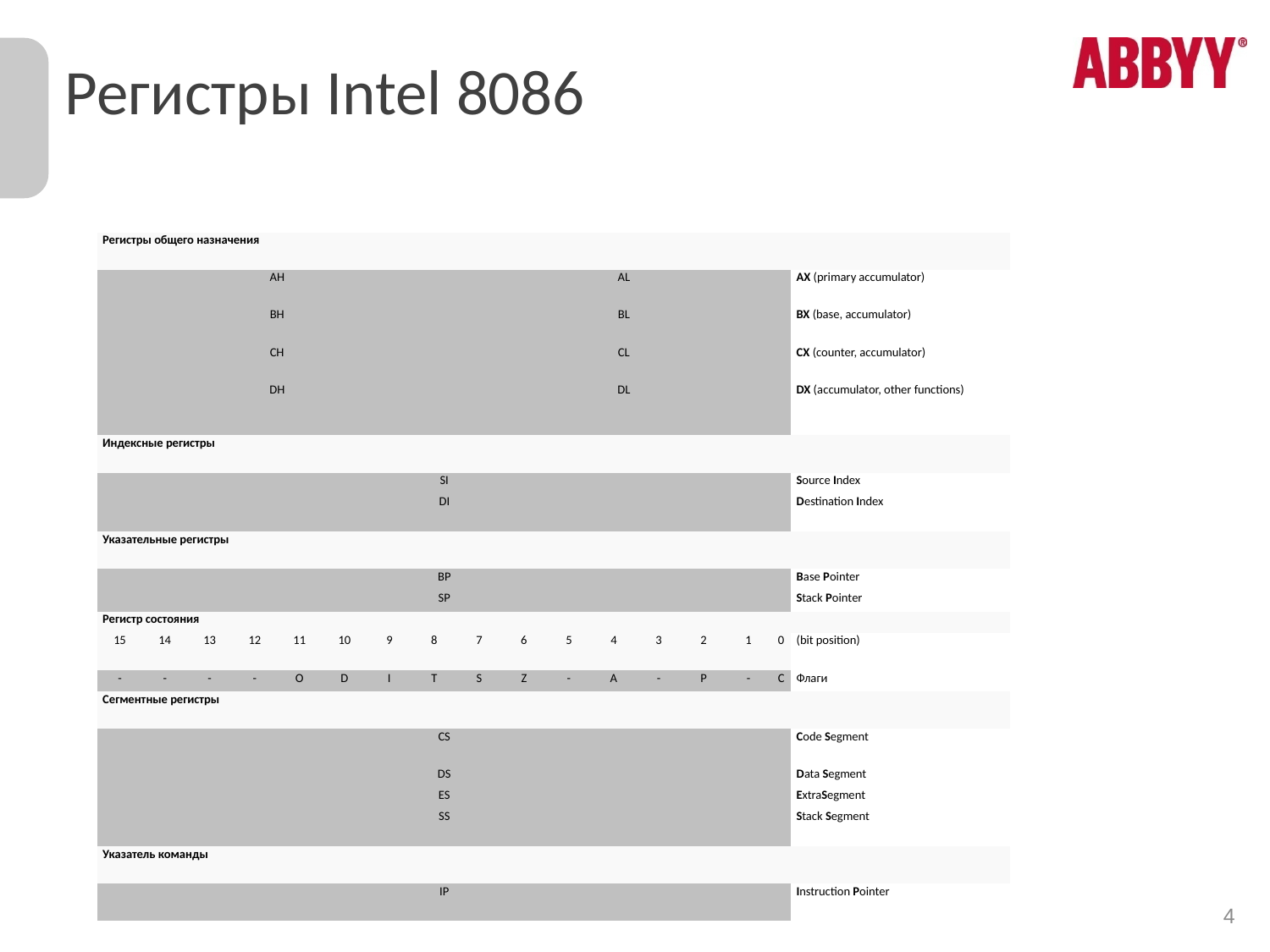

# Регистры Intel 8086
| Регистры общего назначения |  |  |  |  |  |  |  |  |  |  |  |  |  |  |  |  |
| --- | --- | --- | --- | --- | --- | --- | --- | --- | --- | --- | --- | --- | --- | --- | --- | --- |
| AH |  |  |  |  |  |  |  | AL |  |  |  |  |  |  |  | AX (primary accumulator) |
| BH |  |  |  |  |  |  |  | BL |  |  |  |  |  |  |  | BX (base, accumulator) |
| CH |  |  |  |  |  |  |  | CL |  |  |  |  |  |  |  | CX (counter, accumulator) |
| DH |  |  |  |  |  |  |  | DL |  |  |  |  |  |  |  | DX (accumulator, other functions) |
| Индексные регистры |  |  |  |  |  |  |  |  |  |  |  |  |  |  |  |  |
| SI |  |  |  |  |  |  |  |  |  |  |  |  |  |  |  | Source Index |
| DI |  |  |  |  |  |  |  |  |  |  |  |  |  |  |  | Destination Index |
| Указательные регистры |  |  |  |  |  |  |  |  |  |  |  |  |  |  |  |  |
| BP |  |  |  |  |  |  |  |  |  |  |  |  |  |  |  | Base Pointer |
| SP |  |  |  |  |  |  |  |  |  |  |  |  |  |  |  | Stack Pointer |
| Регистр состояния |  |  |  |  |  |  |  |  |  |  |  |  |  |  |  |  |
| 15 | 14 | 13 | 12 | 11 | 10 | 9 | 8 | 7 | 6 | 5 | 4 | 3 | 2 | 1 | 0 | (bit position) |
| - | - | - | - | O | D | I | T | S | Z | - | A | - | P | - | C | Флаги |
| Сегментные регистры |  |  |  |  |  |  |  |  |  |  |  |  |  |  |  |  |
| CS |  |  |  |  |  |  |  |  |  |  |  |  |  |  |  | Code Segment |
| DS |  |  |  |  |  |  |  |  |  |  |  |  |  |  |  | Data Segment |
| ES |  |  |  |  |  |  |  |  |  |  |  |  |  |  |  | ExtraSegment |
| SS |  |  |  |  |  |  |  |  |  |  |  |  |  |  |  | Stack Segment |
| Указатель команды |  |  |  |  |  |  |  |  |  |  |  |  |  |  |  |  |
| IP |  |  |  |  |  |  |  |  |  |  |  |  |  |  |  | Instruction Pointer |
4